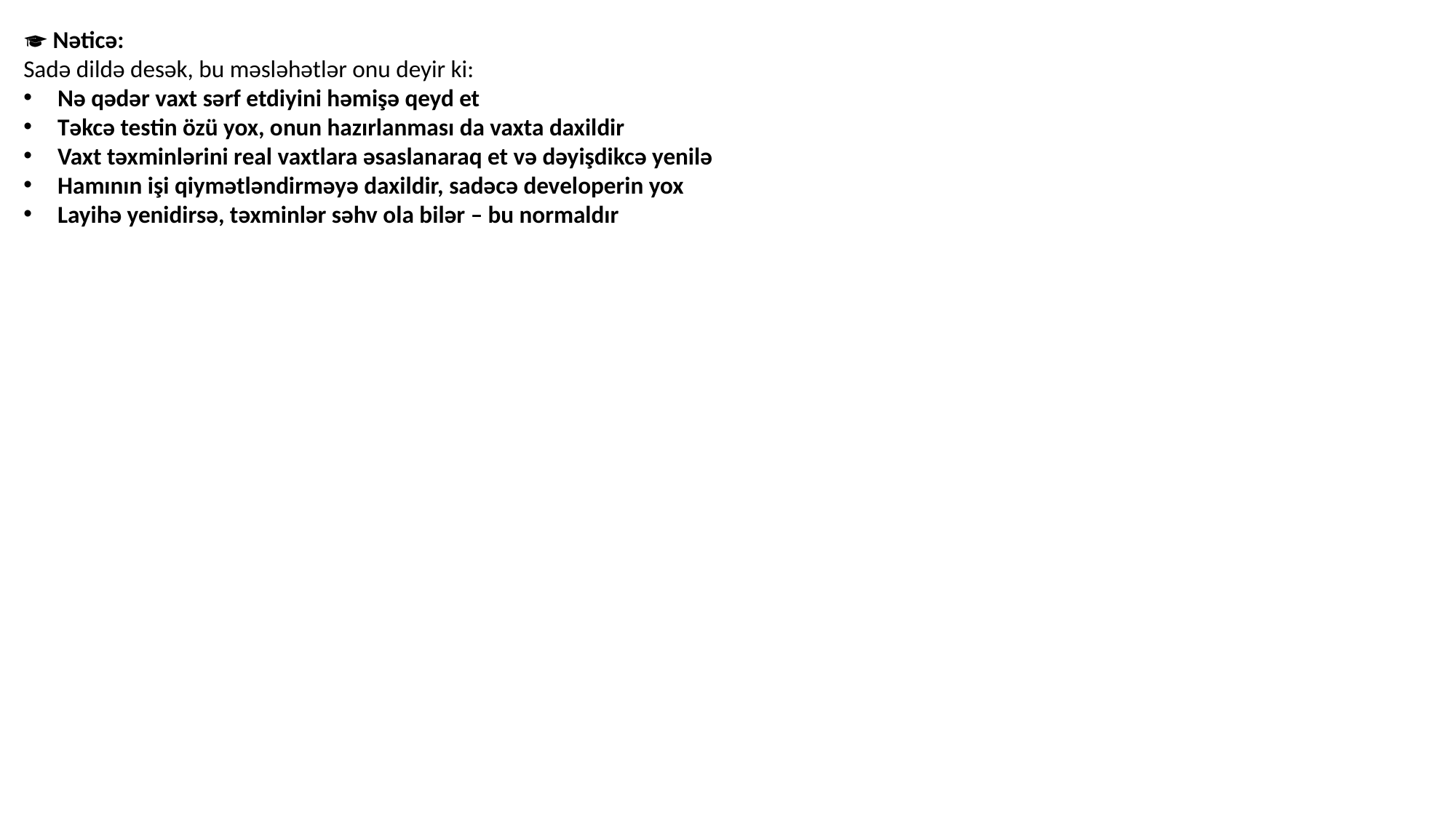

🎓 Nəticə:
Sadə dildə desək, bu məsləhətlər onu deyir ki:
Nə qədər vaxt sərf etdiyini həmişə qeyd et
Təkcə testin özü yox, onun hazırlanması da vaxta daxildir
Vaxt təxminlərini real vaxtlara əsaslanaraq et və dəyişdikcə yenilə
Hamının işi qiymətləndirməyə daxildir, sadəcə developerin yox
Layihə yenidirsə, təxminlər səhv ola bilər – bu normaldır